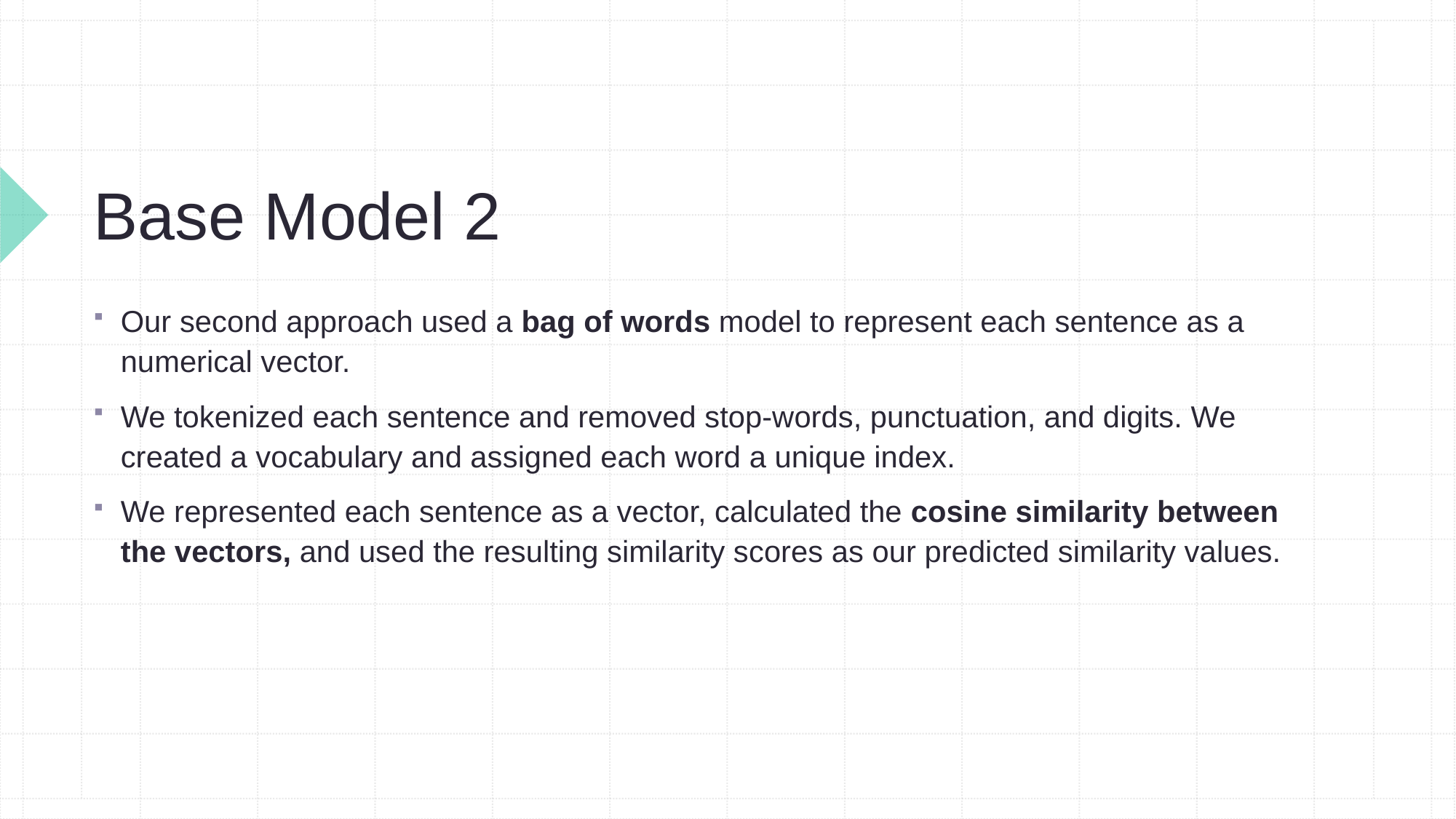

# Base Model 2
Our second approach used a bag of words model to represent each sentence as a numerical vector.
We tokenized each sentence and removed stop-words, punctuation, and digits. We created a vocabulary and assigned each word a unique index.
We represented each sentence as a vector, calculated the cosine similarity between the vectors, and used the resulting similarity scores as our predicted similarity values.